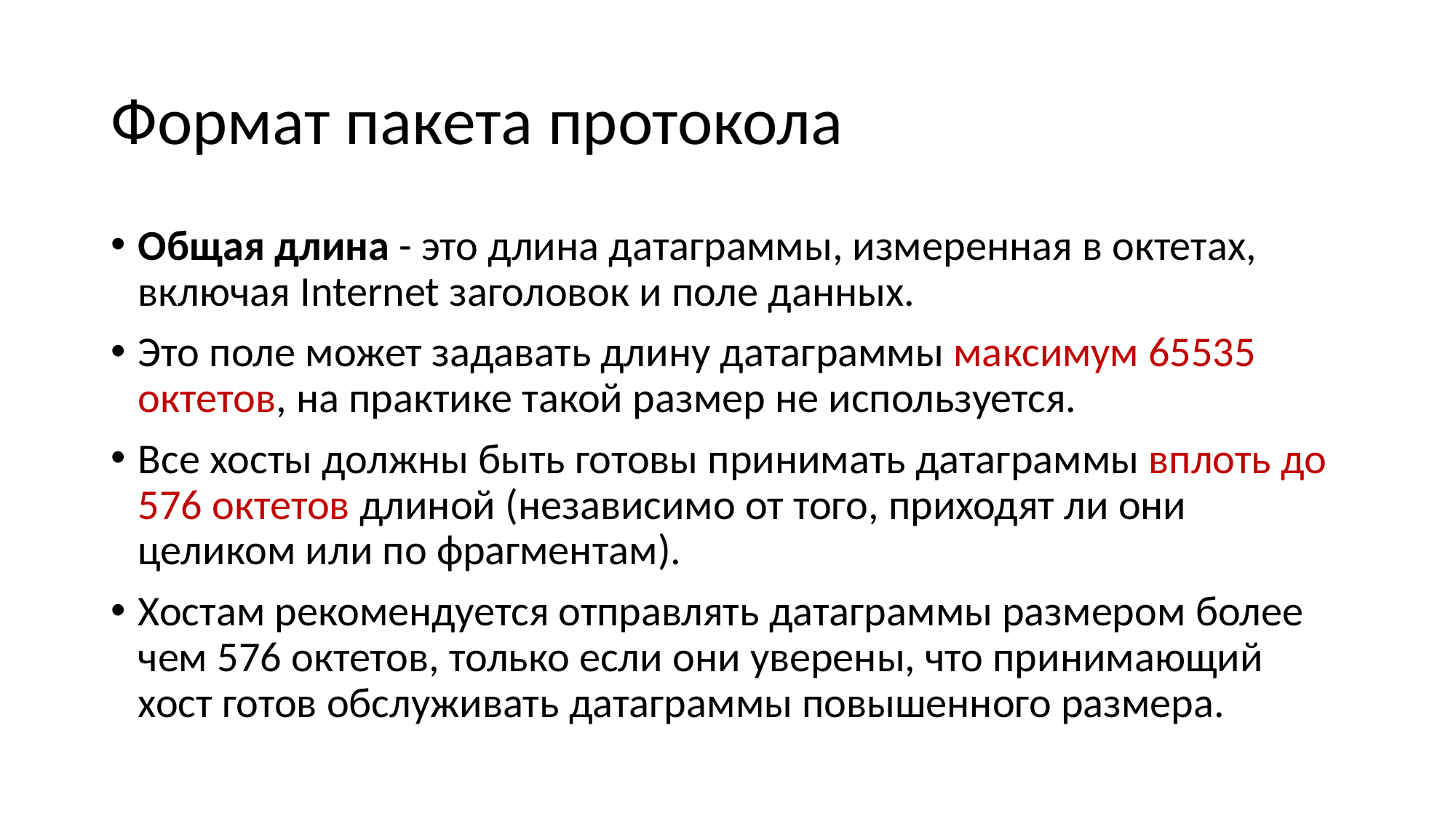

# Формат пакета протокола
Общая длина - это длина датаграммы, измеренная в октетах, включая Internet заголовок и поле данных.
Это поле может задавать длину датаграммы максимум 65535 октетов, на практике такой размер не используется.
Все хосты должны быть готовы принимать датаграммы вплоть до 576 октетов длиной (независимо от того, приходят ли они целиком или по фрагментам).
Хостам рекомендуется отправлять датаграммы размером более чем 576 октетов, только если они уверены, что принимающий хост готов обслуживать датаграммы повышенного размера.